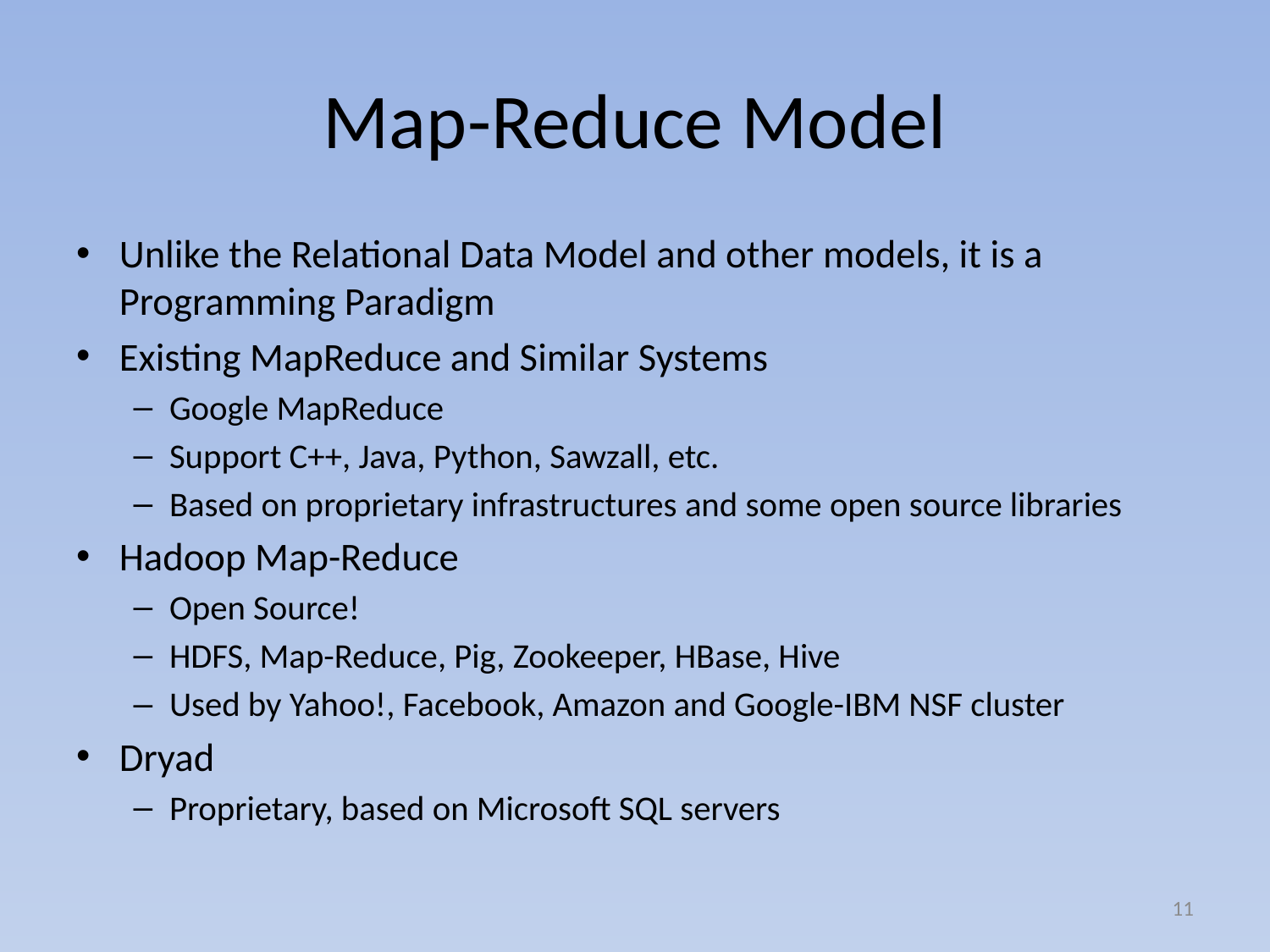

# Map-Reduce Model
Unlike the Relational Data Model and other models, it is a Programming Paradigm
Existing MapReduce and Similar Systems
Google MapReduce
Support C++, Java, Python, Sawzall, etc.
Based on proprietary infrastructures and some open source libraries
Hadoop Map-Reduce
Open Source!
HDFS, Map-Reduce, Pig, Zookeeper, HBase, Hive
Used by Yahoo!, Facebook, Amazon and Google-IBM NSF cluster
Dryad
Proprietary, based on Microsoft SQL servers

11